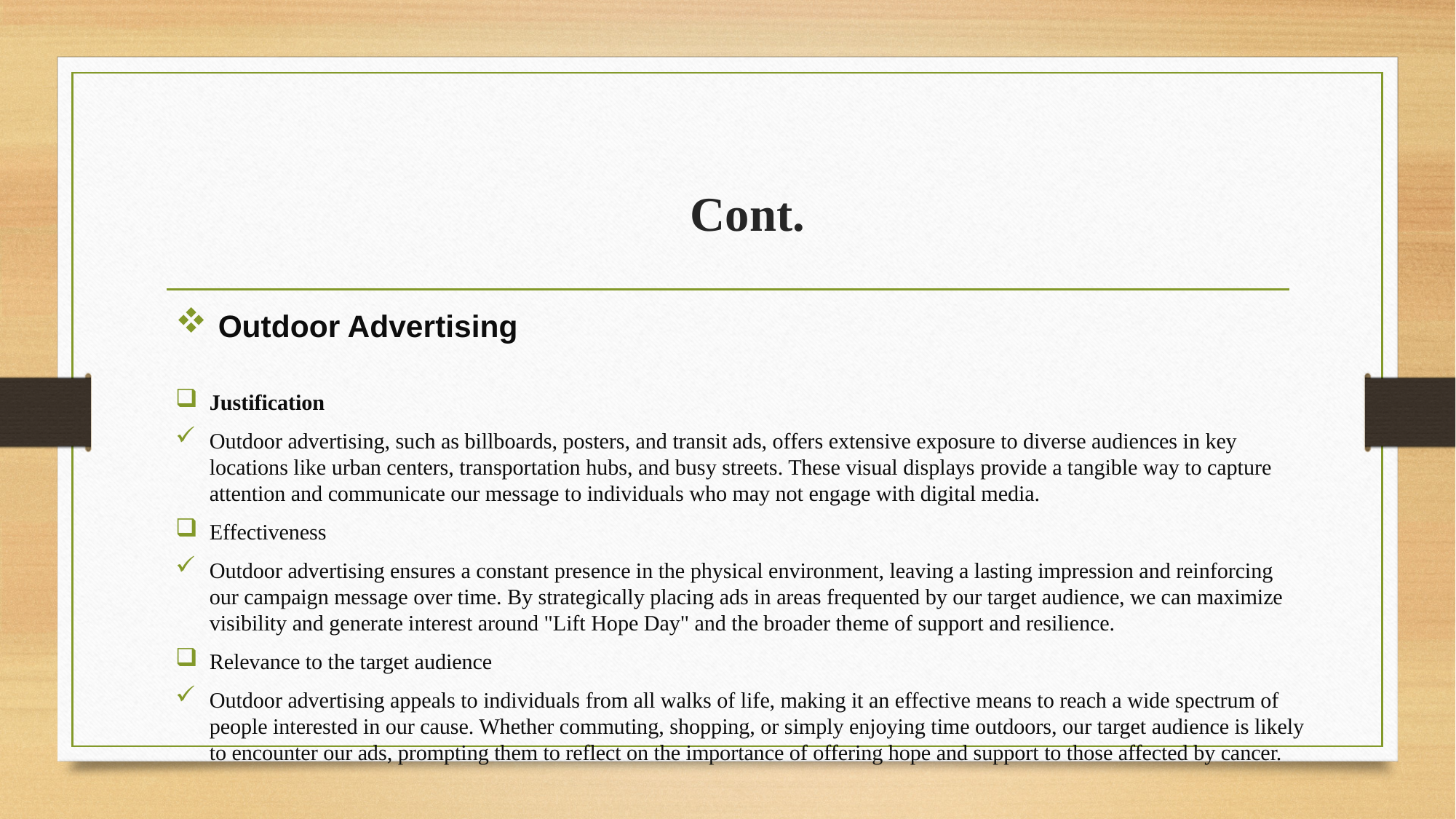

# Cont.
 Outdoor Advertising

Justification
Outdoor advertising, such as billboards, posters, and transit ads, offers extensive exposure to diverse audiences in key locations like urban centers, transportation hubs, and busy streets. These visual displays provide a tangible way to capture attention and communicate our message to individuals who may not engage with digital media.
Effectiveness
Outdoor advertising ensures a constant presence in the physical environment, leaving a lasting impression and reinforcing our campaign message over time. By strategically placing ads in areas frequented by our target audience, we can maximize visibility and generate interest around "Lift Hope Day" and the broader theme of support and resilience.
Relevance to the target audience
Outdoor advertising appeals to individuals from all walks of life, making it an effective means to reach a wide spectrum of people interested in our cause. Whether commuting, shopping, or simply enjoying time outdoors, our target audience is likely to encounter our ads, prompting them to reflect on the importance of offering hope and support to those affected by cancer.